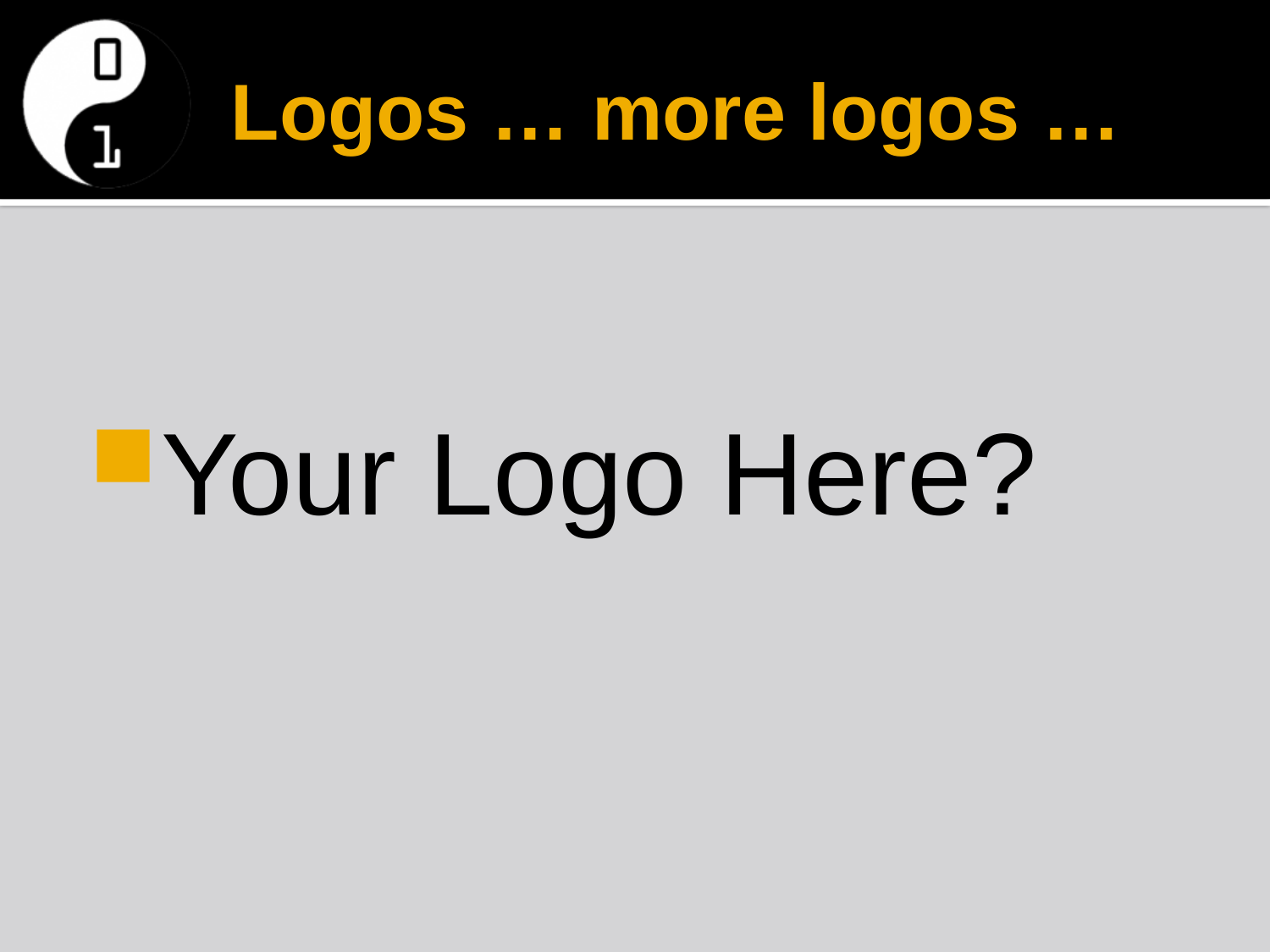

# Logos … more logos …

Your Logo Here?